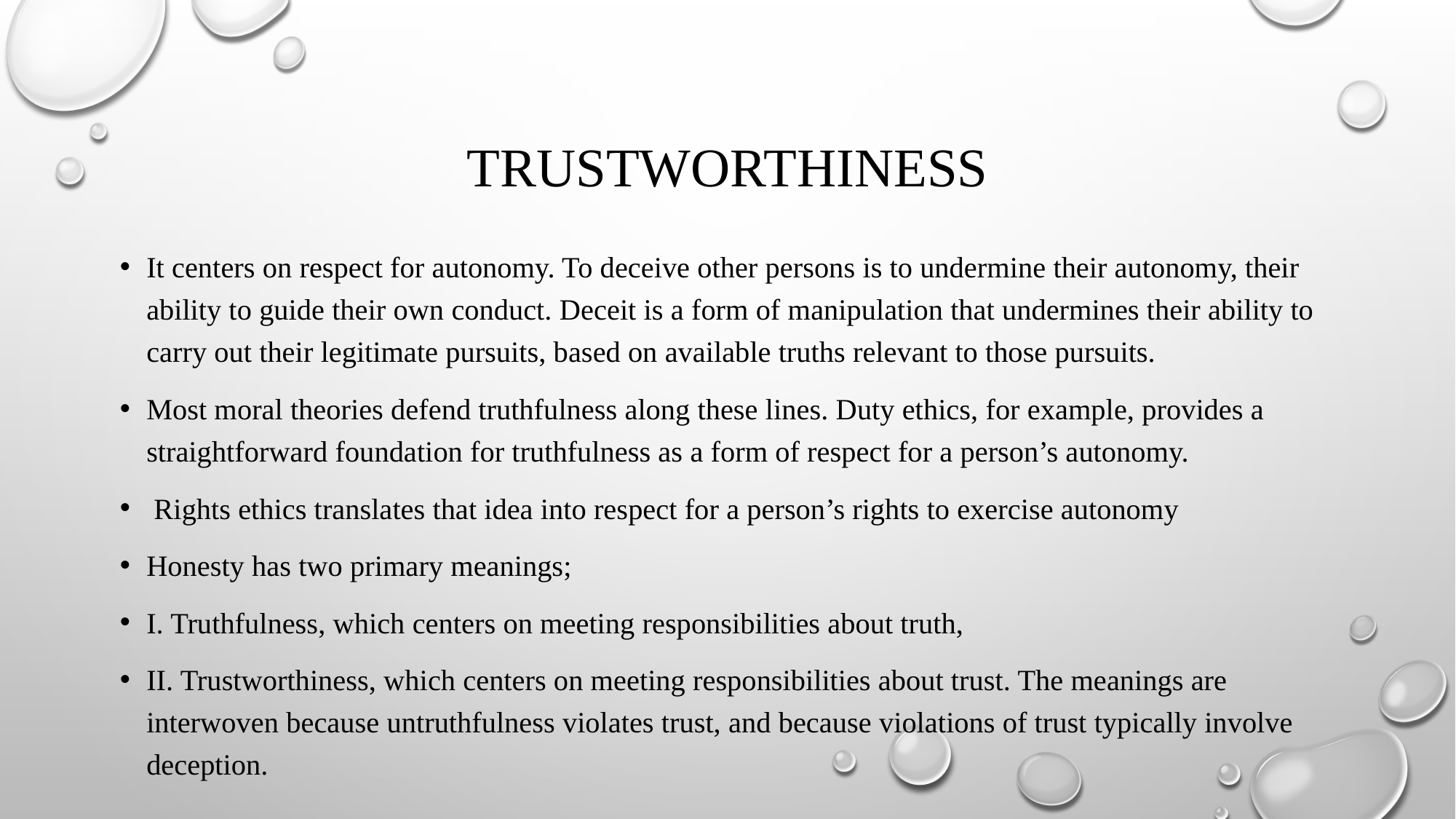

# TRUSTWORTHINESS
It centers on respect for autonomy. To deceive other persons is to undermine their autonomy, their ability to guide their own conduct. Deceit is a form of manipulation that undermines their ability to carry out their legitimate pursuits, based on available truths relevant to those pursuits.
Most moral theories defend truthfulness along these lines. Duty ethics, for example, provides a straightforward foundation for truthfulness as a form of respect for a person’s autonomy.
 Rights ethics translates that idea into respect for a person’s rights to exercise autonomy
Honesty has two primary meanings;
I. Truthfulness, which centers on meeting responsibilities about truth,
II. Trustworthiness, which centers on meeting responsibilities about trust. The meanings are interwoven because untruthfulness violates trust, and because violations of trust typically involve deception.